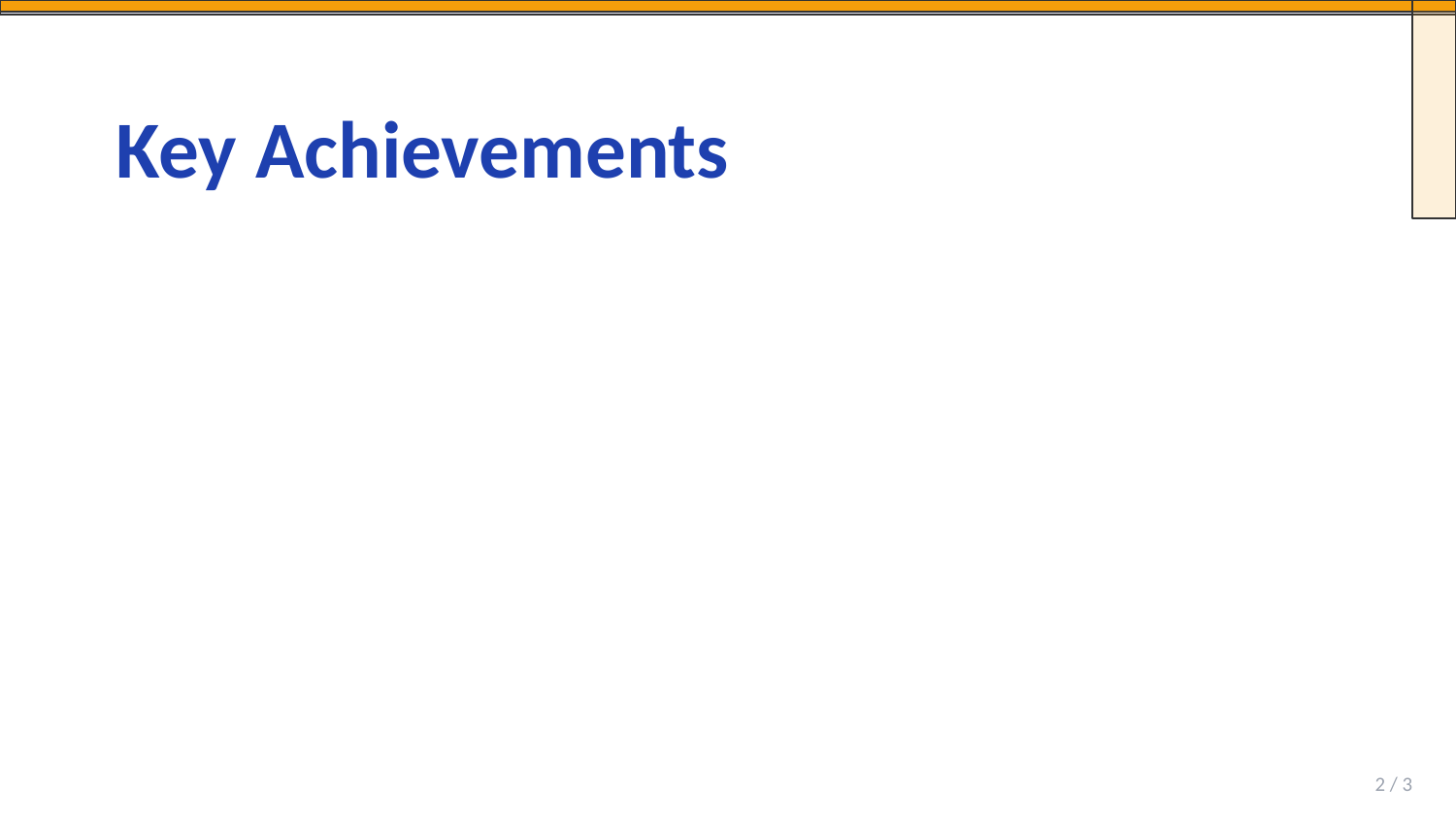

Key Achievements
Revenue growth of 28% year-over-year
Customer satisfaction improved to 95%
Market share increased to 18%
2 / 3